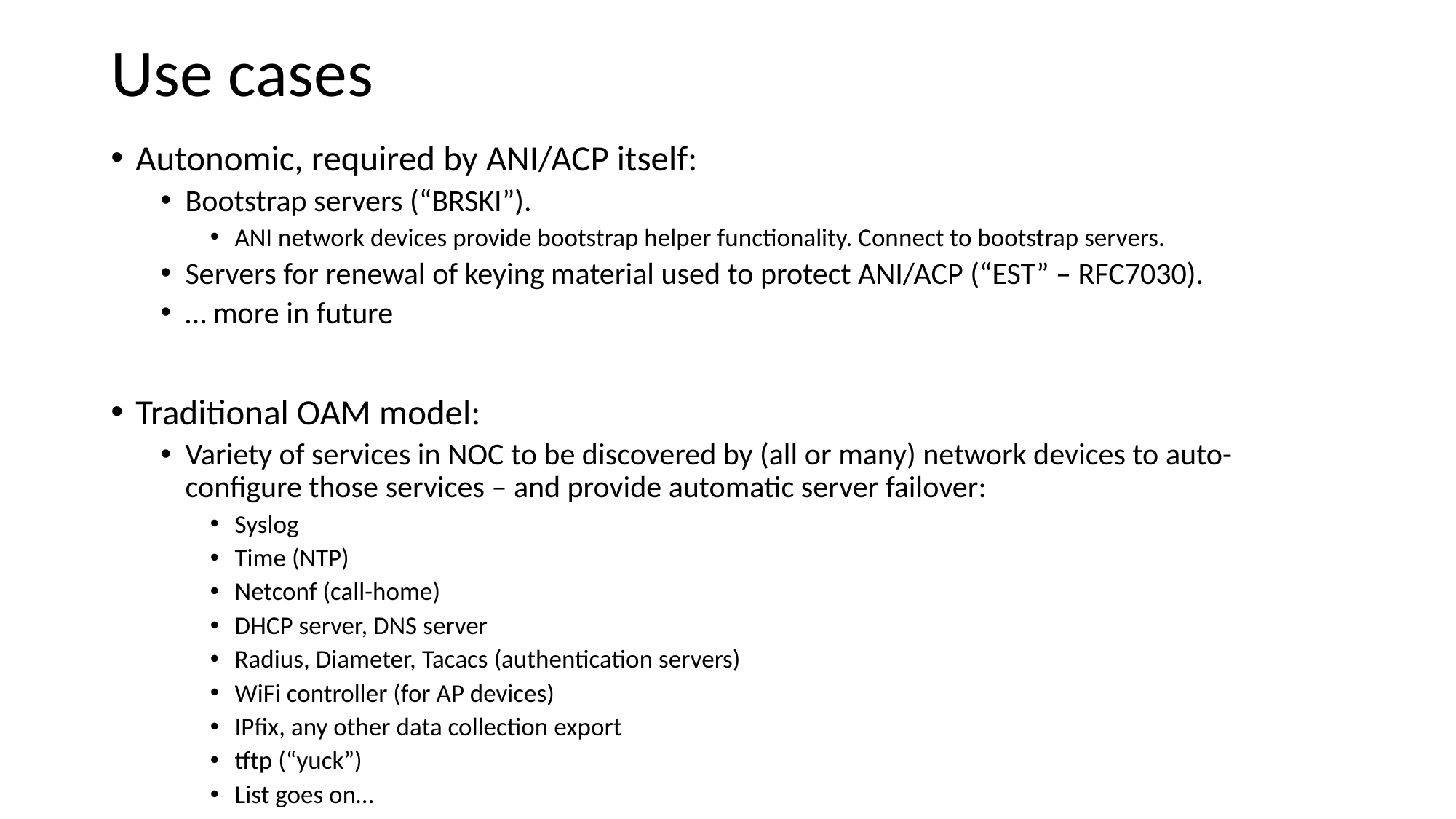

# Use cases

Autonomic, required by ANI/ACP itself:
Bootstrap servers (“BRSKI”).
ANI network devices provide bootstrap helper functionality. Connect to bootstrap servers.
Servers for renewal of keying material used to protect ANI/ACP (“EST” – RFC7030).
… more in future

Traditional OAM model:
Variety of services in NOC to be discovered by (all or many) network devices to auto-configure those services – and provide automatic server failover:
Syslog
Time (NTP)
Netconf (call-home)
DHCP server, DNS server
Radius, Diameter, Tacacs (authentication servers)
WiFi controller (for AP devices)
IPfix, any other data collection export
tftp (“yuck”)
List goes on…